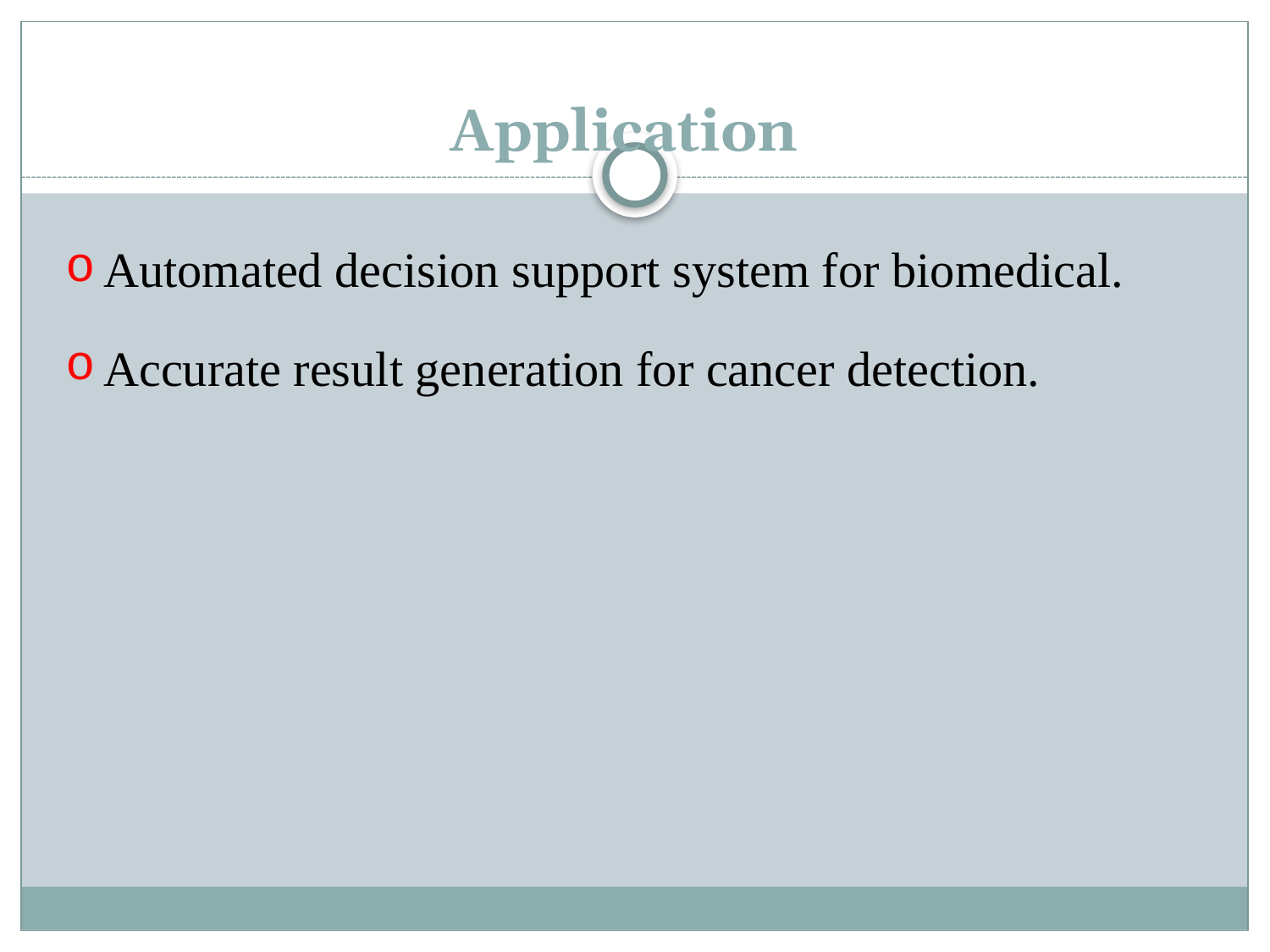

# Application
Automated decision support system for biomedical.
Accurate result generation for cancer detection.